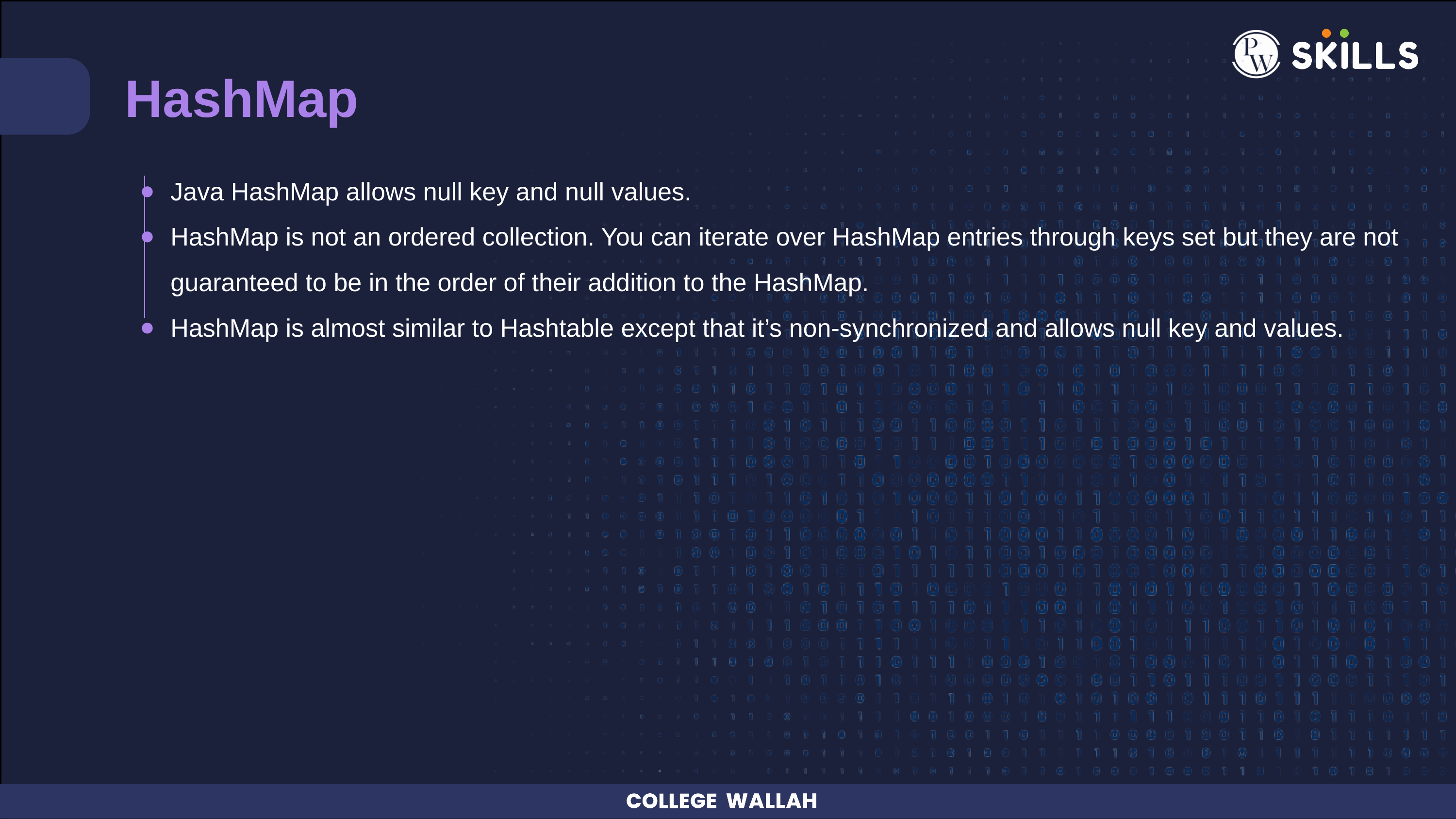

HashMap
Java HashMap allows null key and null values.
HashMap is not an ordered collection. You can iterate over HashMap entries through keys set but they are not guaranteed to be in the order of their addition to the HashMap.
HashMap is almost similar to Hashtable except that it’s non-synchronized and allows null key and values.